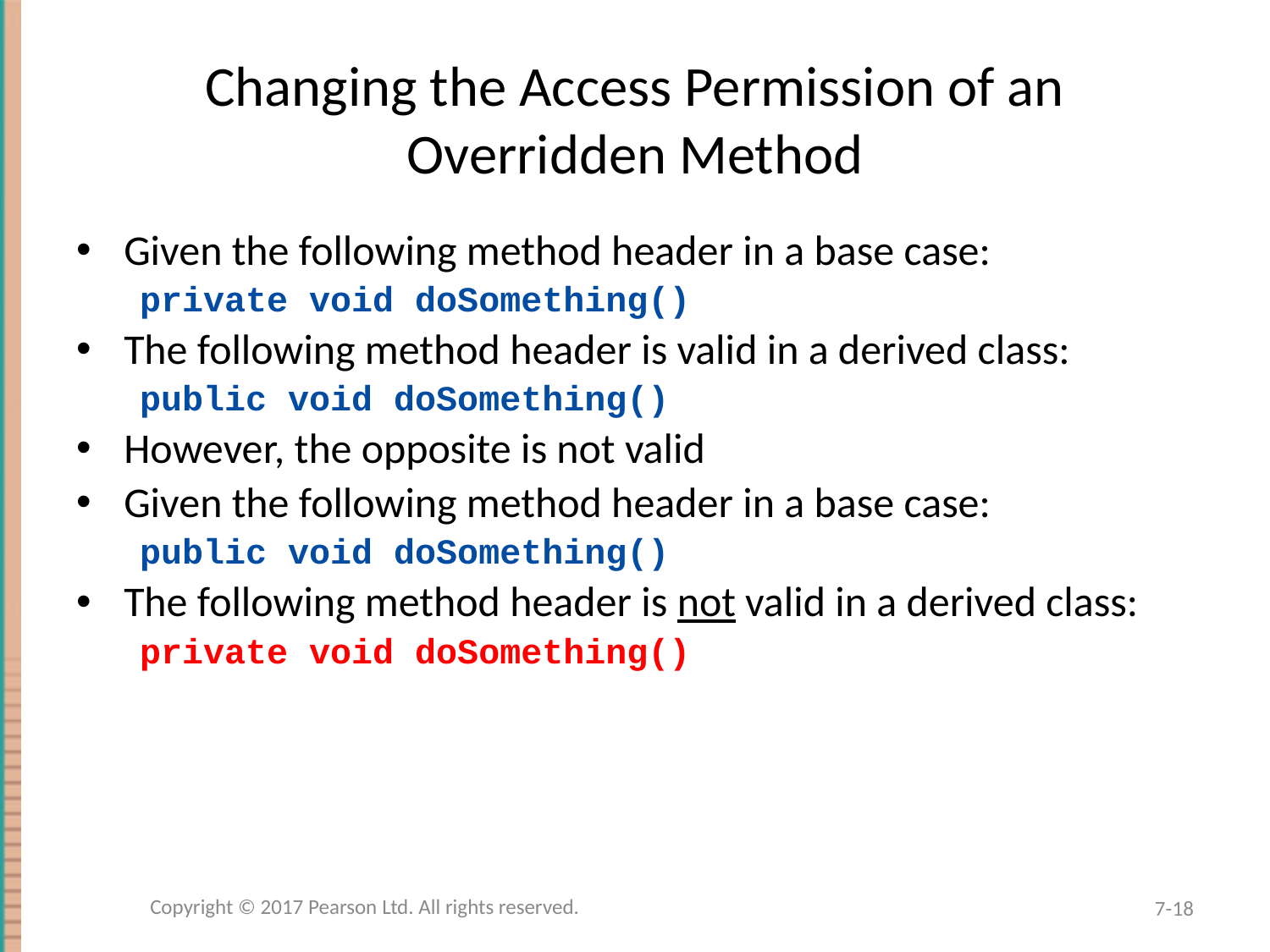

# Changing the Access Permission of an Overridden Method
Given the following method header in a base case:
private void doSomething()
The following method header is valid in a derived class:
public void doSomething()
However, the opposite is not valid
Given the following method header in a base case:
public void doSomething()
The following method header is not valid in a derived class:
private void doSomething()
Copyright © 2017 Pearson Ltd. All rights reserved.
7-18